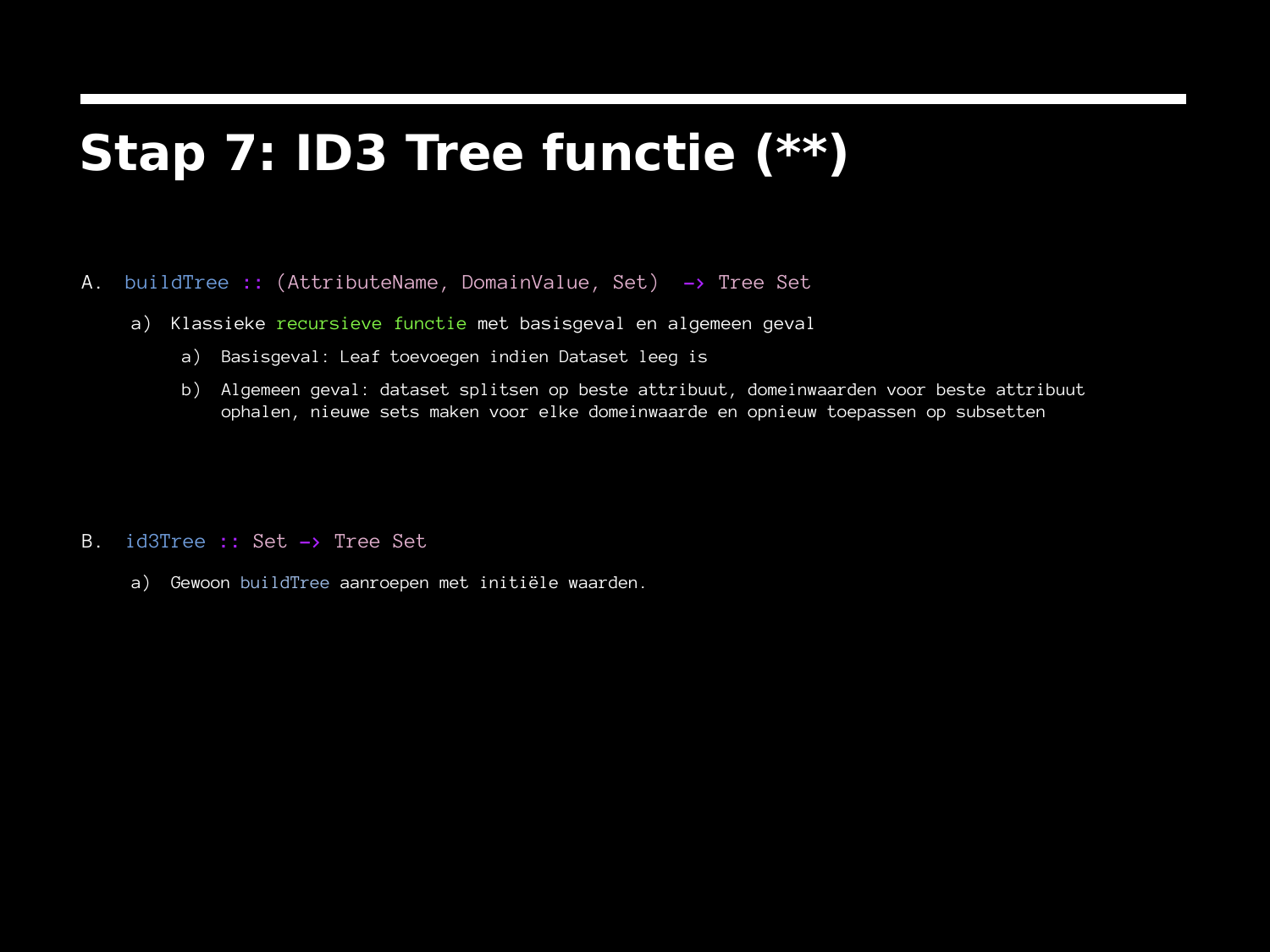

# Stap 7: ID3 Tree functie (**)
 buildTree :: (AttributeName, DomainValue, Set)  -> Tree Set
Klassieke recursieve functie met basisgeval en algemeen geval
Basisgeval: Leaf toevoegen indien Dataset leeg is
Algemeen geval: dataset splitsen op beste attribuut, domeinwaarden voor beste attribuut ophalen, nieuwe sets maken voor elke domeinwaarde en opnieuw toepassen op subsetten

 id3Tree :: Set -> Tree Set
Gewoon buildTree aanroepen met initiële waarden.

27